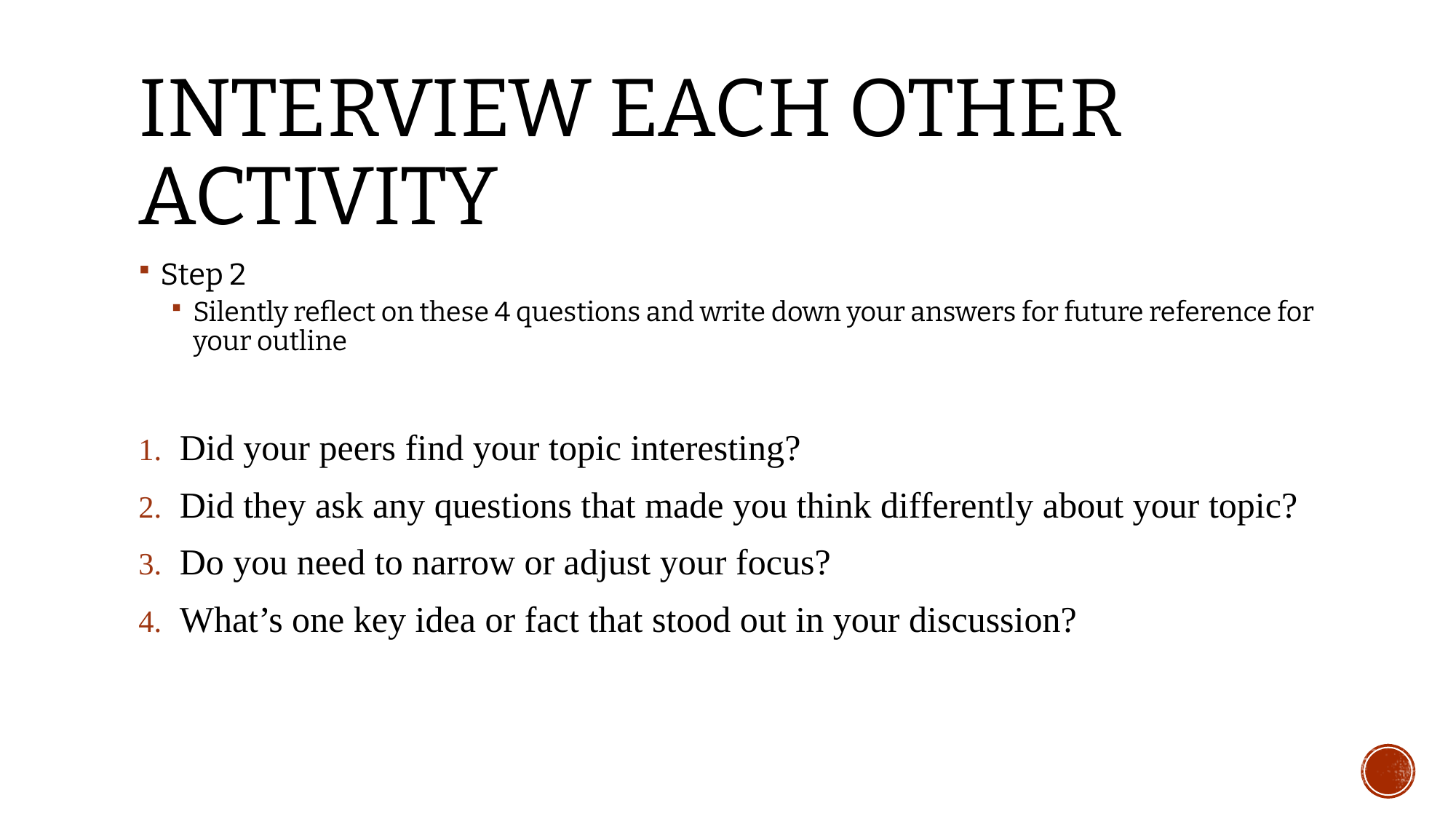

# Interview each Other Activity
Step 2
Silently reflect on these 4 questions and write down your answers for future reference for your outline

Did your peers find your topic interesting?
Did they ask any questions that made you think differently about your topic?
Do you need to narrow or adjust your focus?
What’s one key idea or fact that stood out in your discussion?